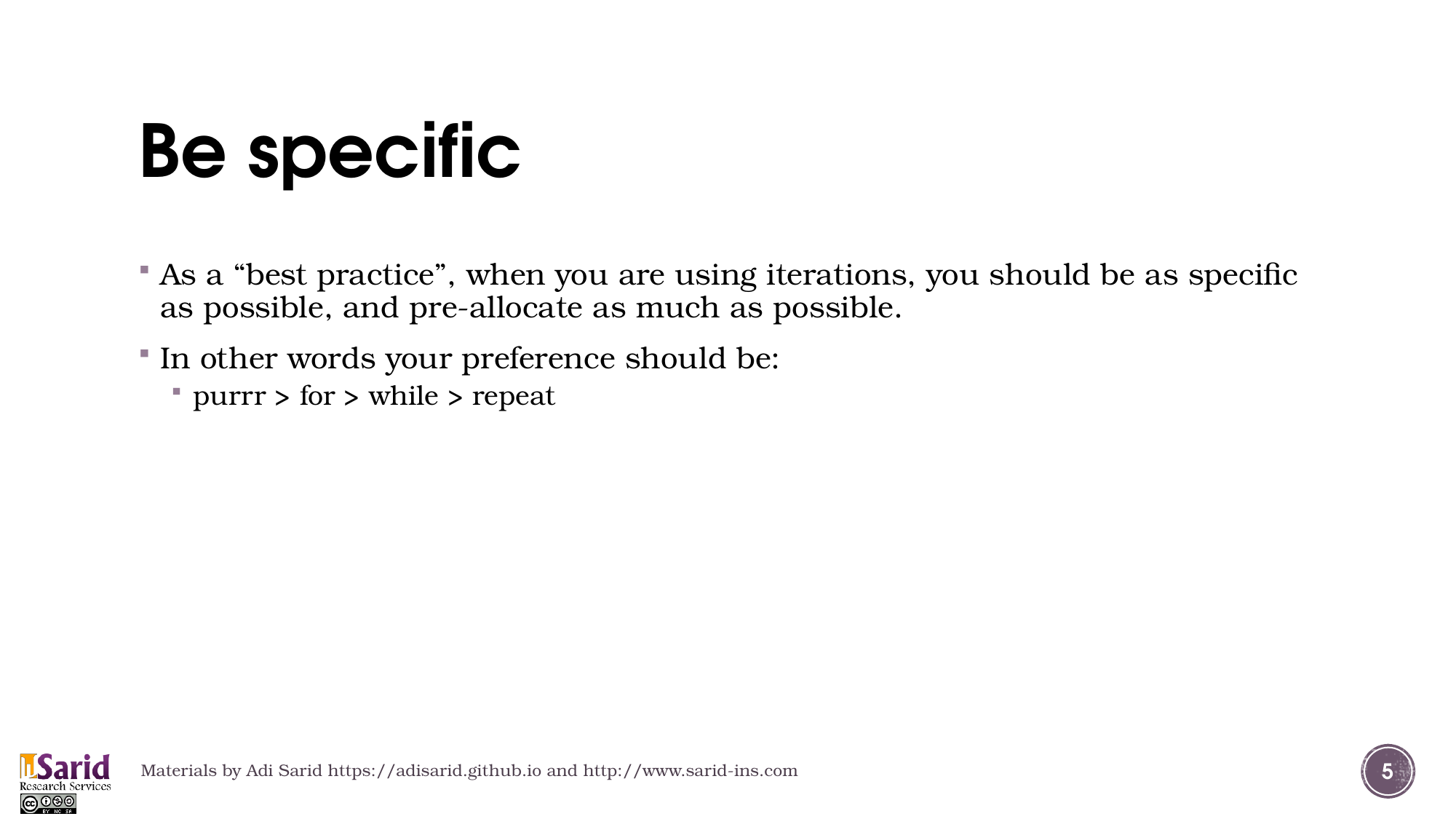

# Be specific
As a “best practice”, when you are using iterations, you should be as specific as possible, and pre-allocate as much as possible.
In other words your preference should be:
purrr > for > while > repeat

Materials by Adi Sarid https://adisarid.github.io and http://www.sarid-ins.com
5